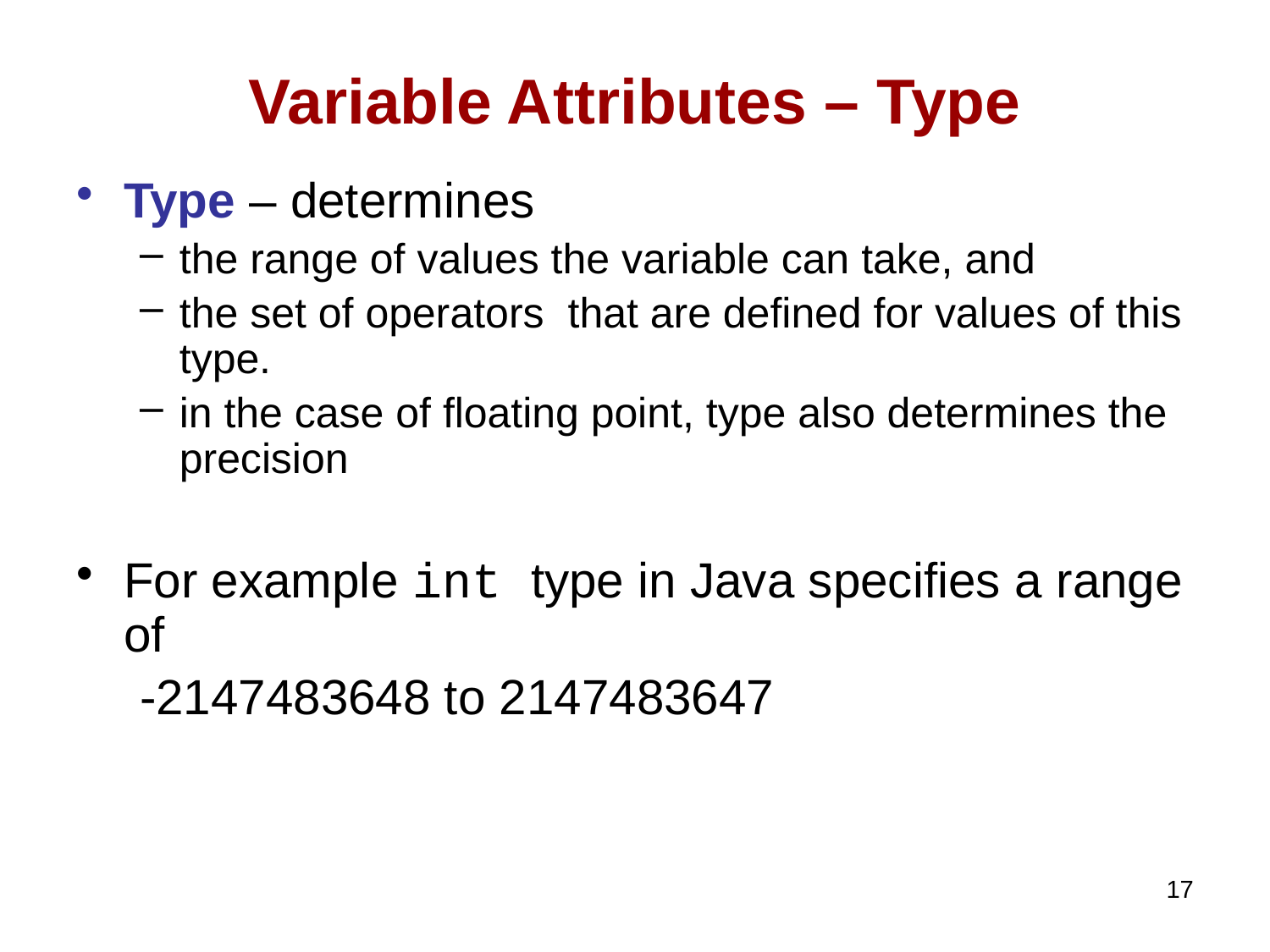

# Variable Attributes – Type
Type – determines
the range of values the variable can take, and
the set of operators  that are defined for values of this type.
in the case of floating point, type also determines the precision

For example int type in Java specifies a range of
-2147483648 to 2147483647

17